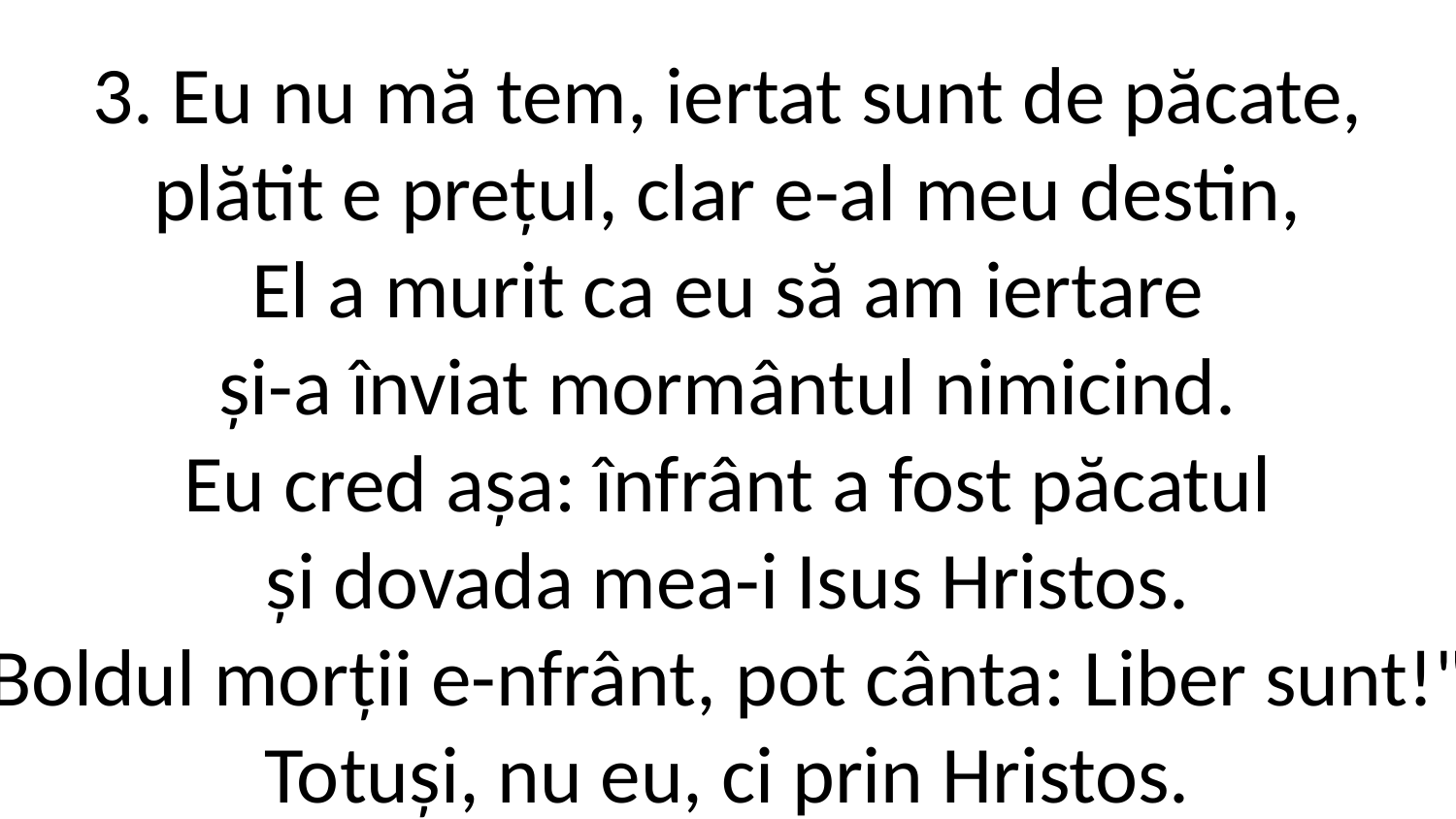

3. Eu nu mă tem, iertat sunt de păcate,
plătit e prețul, clar e-al meu destin,
El a murit ca eu să am iertare
și-a înviat mormântul nimicind.
Eu cred așa: înfrânt a fost păcatul
și dovada mea-i Isus Hristos.
Boldul morții e-nfrânt, pot cânta: Liber sunt!"
Totuși, nu eu, ci prin Hristos.